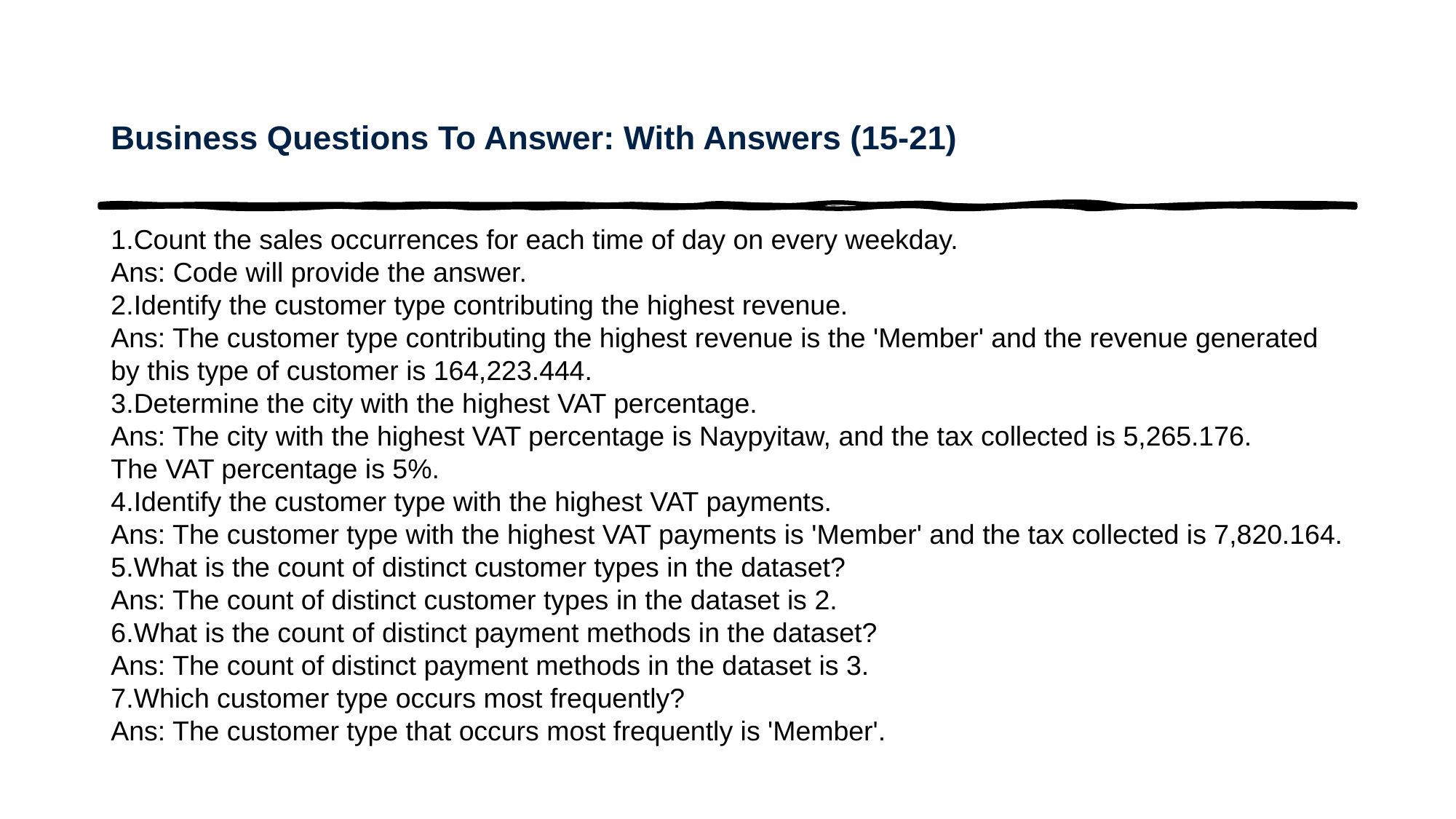

# Business Questions To Answer: With Answers (15-21)

Count the sales occurrences for each time of day on every weekday.
Ans: Code will provide the answer.
Identify the customer type contributing the highest revenue.
Ans: The customer type contributing the highest revenue is the 'Member' and the revenue generated
by this type of customer is 164,223.444.
Determine the city with the highest VAT percentage.
Ans: The city with the highest VAT percentage is Naypyitaw, and the tax collected is 5,265.176.
The VAT percentage is 5%.
Identify the customer type with the highest VAT payments.
Ans: The customer type with the highest VAT payments is 'Member' and the tax collected is 7,820.164.
What is the count of distinct customer types in the dataset?
Ans: The count of distinct customer types in the dataset is 2.
What is the count of distinct payment methods in the dataset?
Ans: The count of distinct payment methods in the dataset is 3.
Which customer type occurs most frequently?
Ans: The customer type that occurs most frequently is 'Member'.